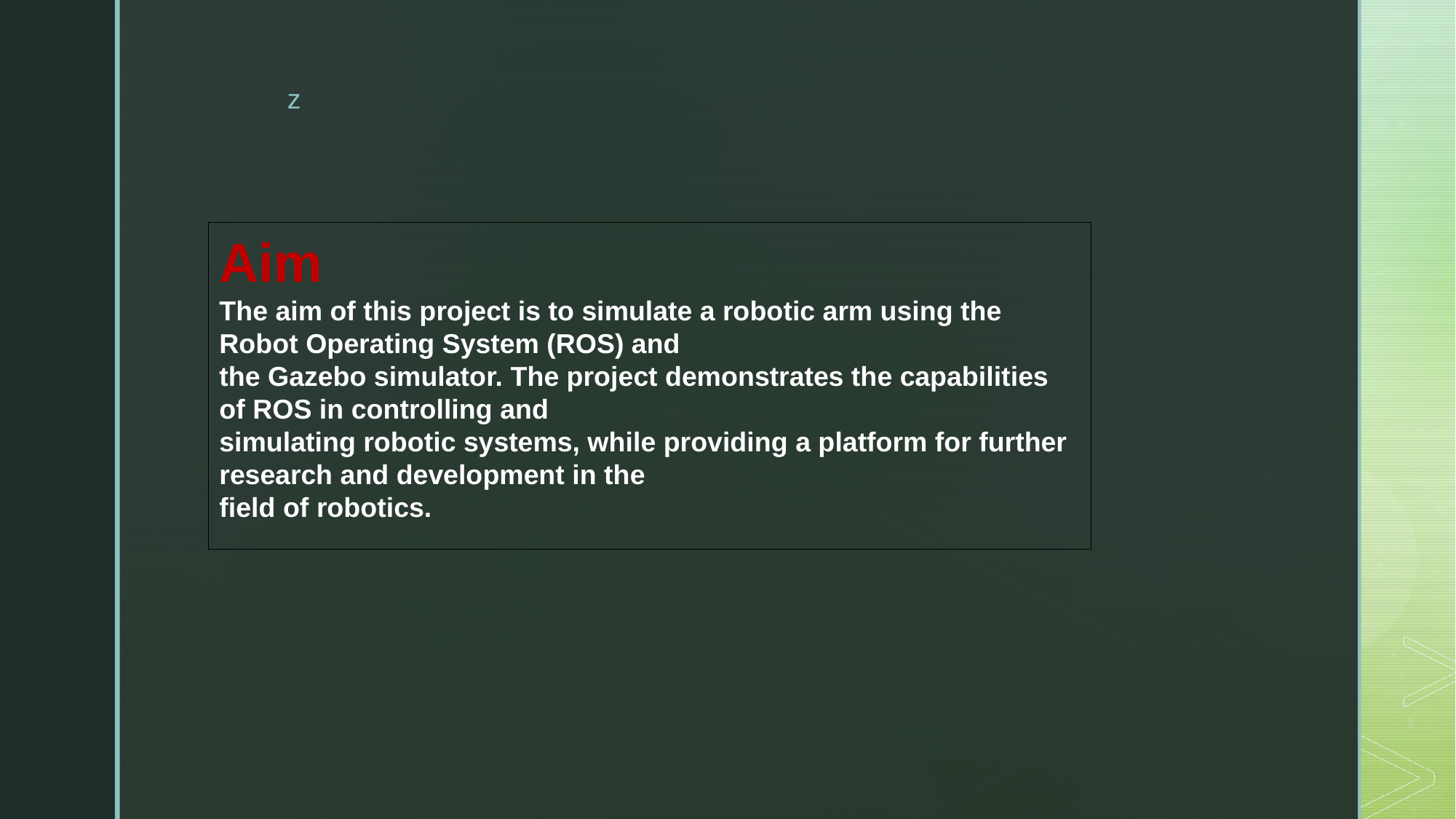

Aim
The aim of this project is to simulate a robotic arm using the Robot Operating System (ROS) and
the Gazebo simulator. The project demonstrates the capabilities of ROS in controlling and
simulating robotic systems, while providing a platform for further research and development in the
field of robotics.